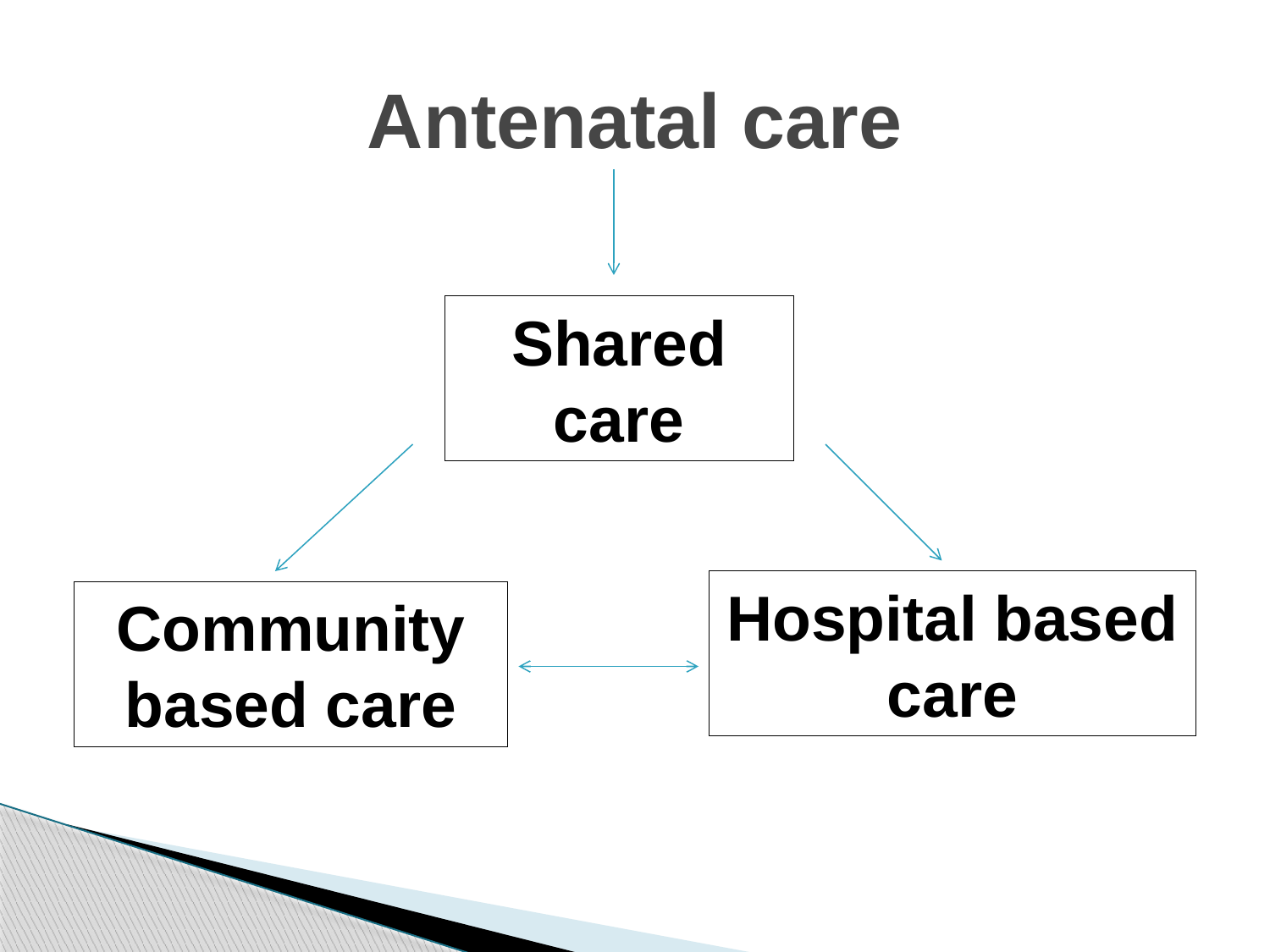

# Antenatal care
Shared care
Hospital based care
Community based care